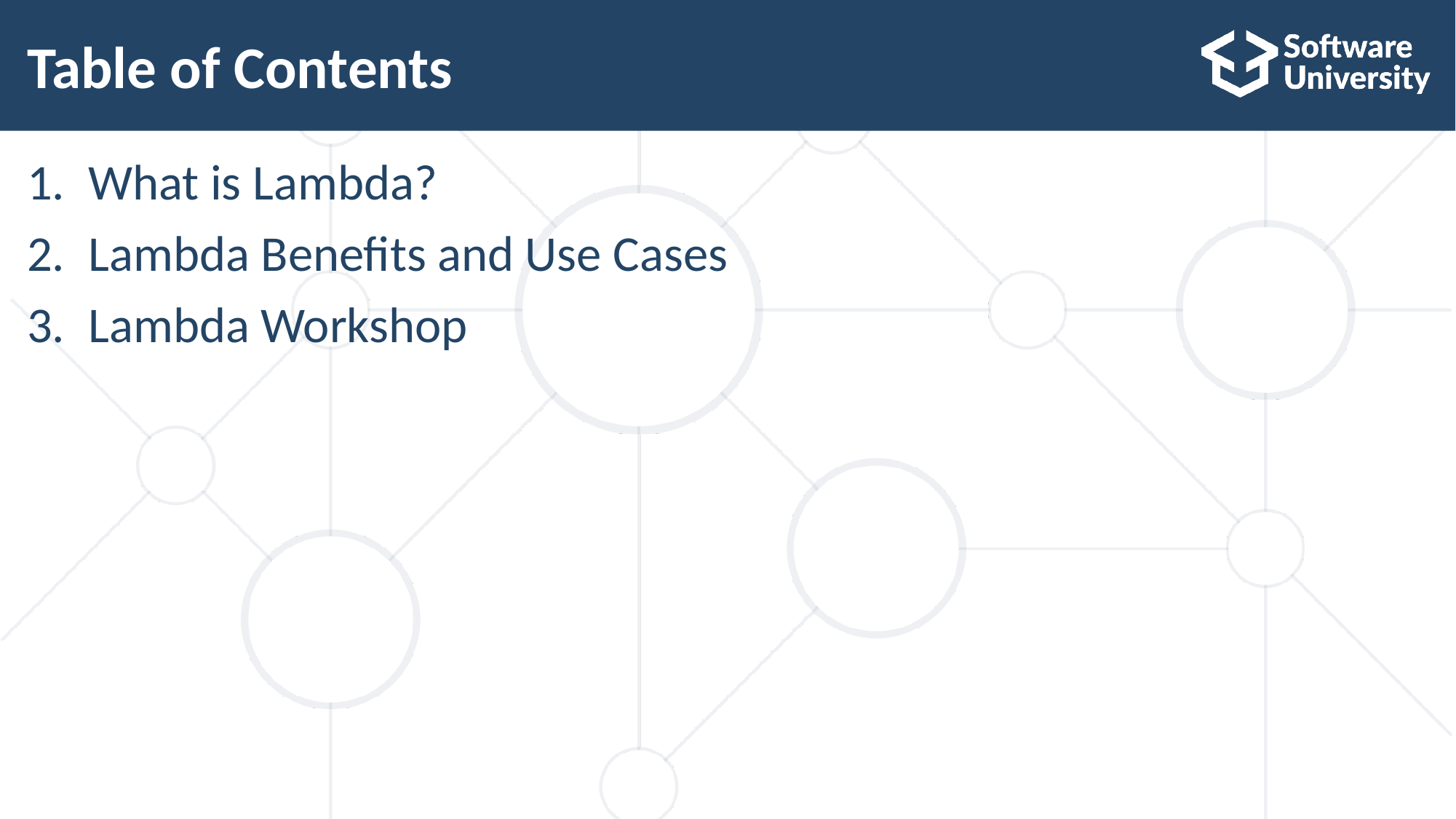

# Table of Contents
What is Lambda?
Lambda Benefits and Use Cases
Lambda Workshop
2